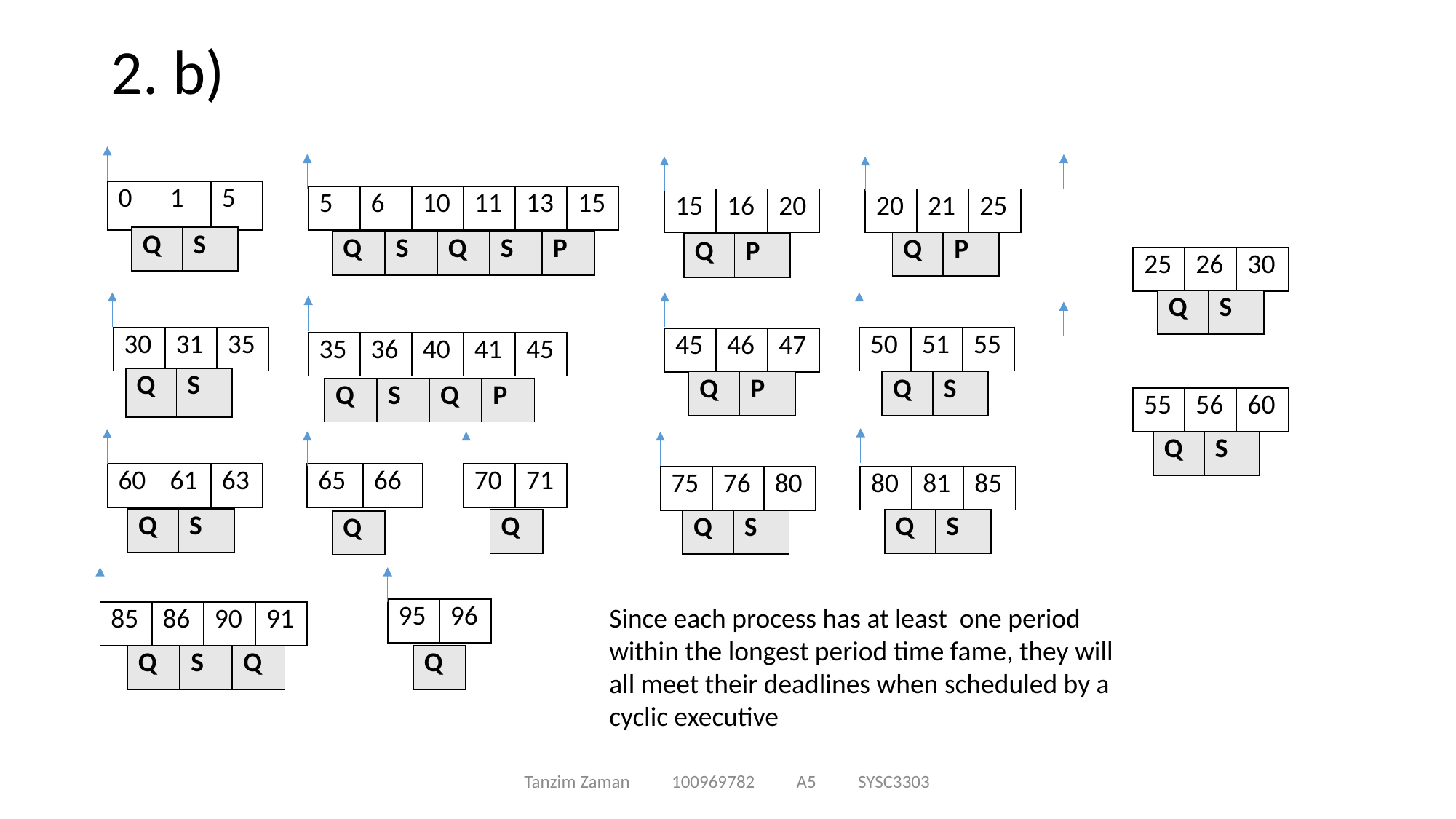

# 2. b)
| 0 | 1 | 5 |
| --- | --- | --- |
| 5 | 6 | 10 | 11 | 13 | 15 |
| --- | --- | --- | --- | --- | --- |
| 15 | 16 | 20 |
| --- | --- | --- |
| 20 | 21 | 25 |
| --- | --- | --- |
| Q | S |
| --- | --- |
| Q | S | Q | S | P |
| --- | --- | --- | --- | --- |
| Q | P |
| --- | --- |
| Q | P |
| --- | --- |
| 25 | 26 | 30 |
| --- | --- | --- |
| Q | S |
| --- | --- |
| 30 | 31 | 35 |
| --- | --- | --- |
| 50 | 51 | 55 |
| --- | --- | --- |
| 45 | 46 | 47 |
| --- | --- | --- |
| 35 | 36 | 40 | 41 | 45 |
| --- | --- | --- | --- | --- |
| Q | S |
| --- | --- |
| Q | P |
| --- | --- |
| Q | S |
| --- | --- |
| Q | S | Q | P |
| --- | --- | --- | --- |
| 55 | 56 | 60 |
| --- | --- | --- |
| Q | S |
| --- | --- |
| 60 | 61 | 63 |
| --- | --- | --- |
| 65 | 66 |
| --- | --- |
| 70 | 71 |
| --- | --- |
| 80 | 81 | 85 |
| --- | --- | --- |
| 75 | 76 | 80 |
| --- | --- | --- |
| Q | S |
| --- | --- |
| Q | S |
| --- | --- |
| Q |
| --- |
| Q | S |
| --- | --- |
| Q |
| --- |
Since each process has at least  one period within the longest period time fame, they will all meet their deadlines when scheduled by a cyclic executive
| 95 | 96 |
| --- | --- |
| 85 | 86 | 90 | 91 |
| --- | --- | --- | --- |
| Q | S | Q |
| --- | --- | --- |
| Q |
| --- |
Tanzim Zaman          100969782          A5          SYSC3303